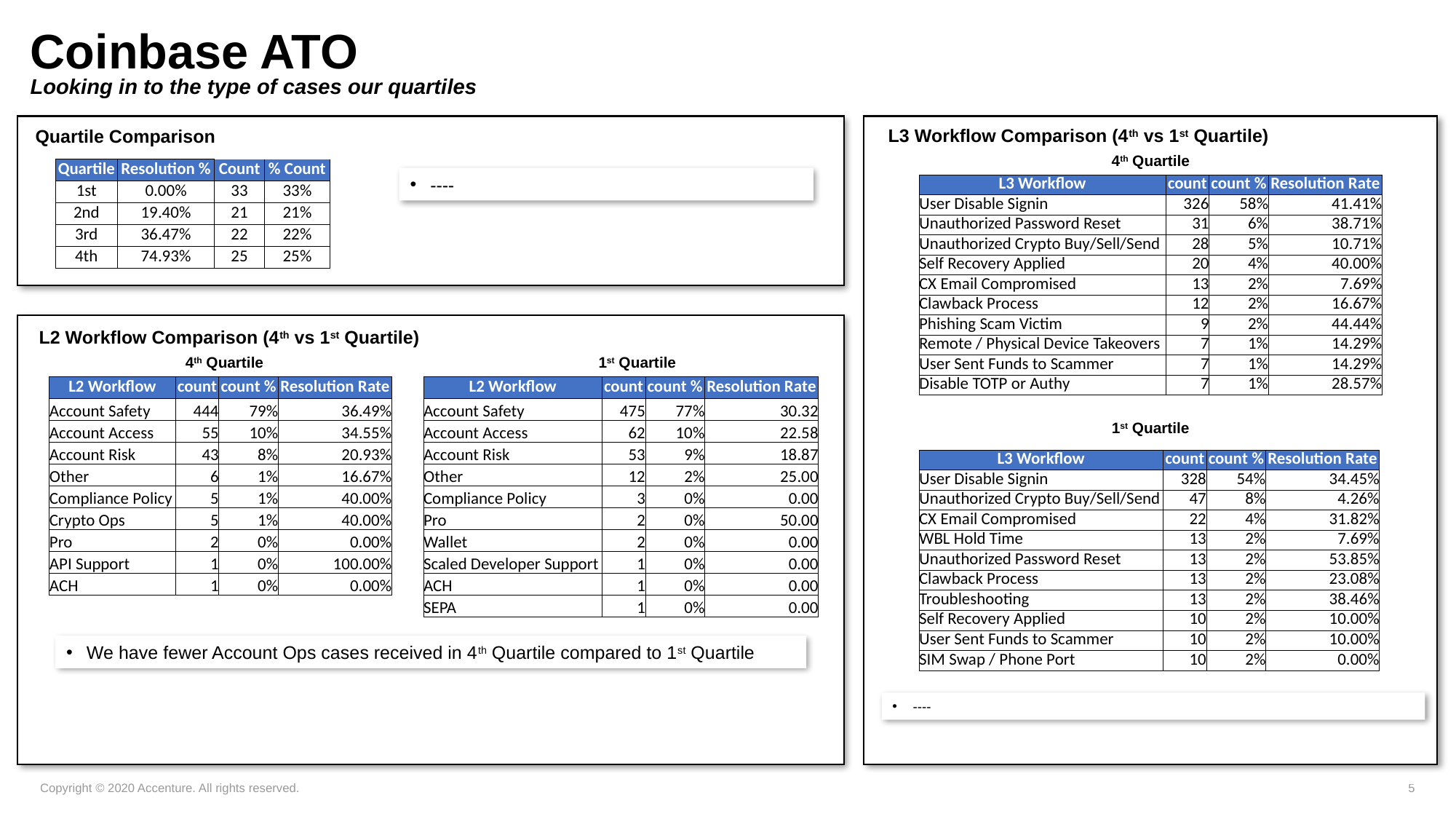

# Coinbase ATO Looking in to the type of cases our quartiles

L3 Workflow Comparison (4th vs 1st Quartile)
Quartile Comparison
4th Quartile
| Quartile | Resolution % | Count | % Count |
| --- | --- | --- | --- |
| 1st | 0.00% | 33 | 33% |
| 2nd | 19.40% | 21 | 21% |
| 3rd | 36.47% | 22 | 22% |
| 4th | 74.93% | 25 | 25% |
----
| L3 Workflow | count | count % | Resolution Rate |
| --- | --- | --- | --- |
| User Disable Signin | 326 | 58% | 41.41% |
| Unauthorized Password Reset | 31 | 6% | 38.71% |
| Unauthorized Crypto Buy/Sell/Send | 28 | 5% | 10.71% |
| Self Recovery Applied | 20 | 4% | 40.00% |
| CX Email Compromised | 13 | 2% | 7.69% |
| Clawback Process | 12 | 2% | 16.67% |
| Phishing Scam Victim | 9 | 2% | 44.44% |
| Remote / Physical Device Takeovers | 7 | 1% | 14.29% |
| User Sent Funds to Scammer | 7 | 1% | 14.29% |
| Disable TOTP or Authy | 7 | 1% | 28.57% |

L2 Workflow Comparison (4th vs 1st Quartile)
4th Quartile
1st Quartile
| L2 Workflow | count | count % | Resolution Rate |
| --- | --- | --- | --- |
| Account Safety | 444 | 79% | 36.49% |
| Account Access | 55 | 10% | 34.55% |
| Account Risk | 43 | 8% | 20.93% |
| Other | 6 | 1% | 16.67% |
| Compliance Policy | 5 | 1% | 40.00% |
| Crypto Ops | 5 | 1% | 40.00% |
| Pro | 2 | 0% | 0.00% |
| API Support | 1 | 0% | 100.00% |
| ACH | 1 | 0% | 0.00% |
| L2 Workflow | count | count % | Resolution Rate |
| --- | --- | --- | --- |
| Account Safety | 475 | 77% | 30.32 |
| Account Access | 62 | 10% | 22.58 |
| Account Risk | 53 | 9% | 18.87 |
| Other | 12 | 2% | 25.00 |
| Compliance Policy | 3 | 0% | 0.00 |
| Pro | 2 | 0% | 50.00 |
| Wallet | 2 | 0% | 0.00 |
| Scaled Developer Support | 1 | 0% | 0.00 |
| ACH | 1 | 0% | 0.00 |
| SEPA | 1 | 0% | 0.00 |
1st Quartile
| L3 Workflow | count | count % | Resolution Rate |
| --- | --- | --- | --- |
| User Disable Signin | 328 | 54% | 34.45% |
| Unauthorized Crypto Buy/Sell/Send | 47 | 8% | 4.26% |
| CX Email Compromised | 22 | 4% | 31.82% |
| WBL Hold Time | 13 | 2% | 7.69% |
| Unauthorized Password Reset | 13 | 2% | 53.85% |
| Clawback Process | 13 | 2% | 23.08% |
| Troubleshooting | 13 | 2% | 38.46% |
| Self Recovery Applied | 10 | 2% | 10.00% |
| User Sent Funds to Scammer | 10 | 2% | 10.00% |
| SIM Swap / Phone Port | 10 | 2% | 0.00% |
We have fewer Account Ops cases received in 4th Quartile compared to 1st Quartile
----